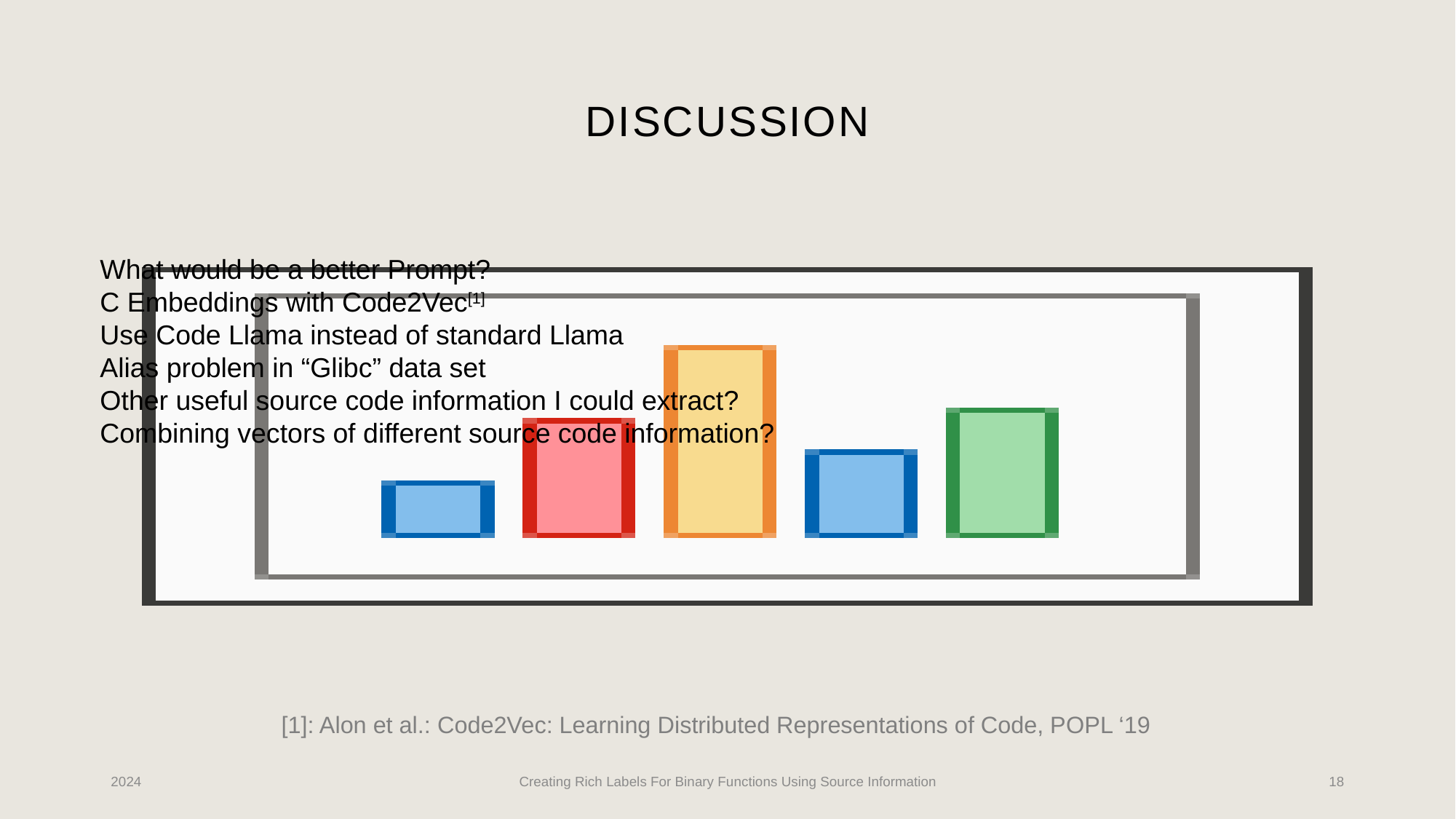

# Discussion
What would be a better Prompt?
C Embeddings with Code2Vec[1]
Use Code Llama instead of standard Llama
Alias problem in “Glibc” data set
Other useful source code information I could extract?
Combining vectors of different source code information?

[1]: Alon et al.: Code2Vec: Learning Distributed Representations of Code, POPL ‘19

2024
Creating Rich Labels For Binary Functions Using Source Information
18